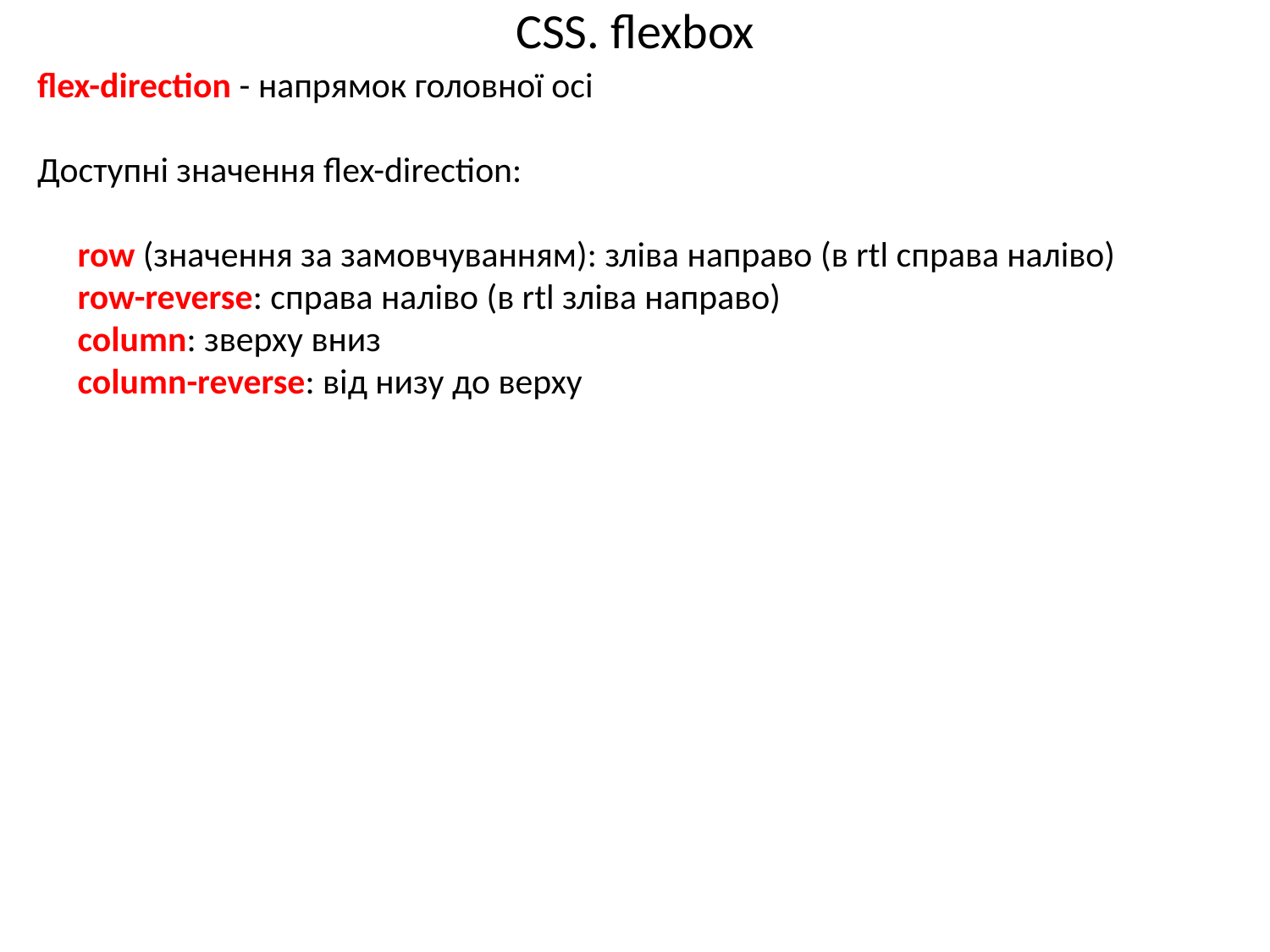

# CSS. flexbox
flex-direction - напрямок головної осі

Доступні значення flex-direction:
     row (значення за замовчуванням): зліва направо (в rtl справа наліво)
     row-reverse: справа наліво (в rtl зліва направо)
     column: зверху вниз
     column-reverse: від низу до верху